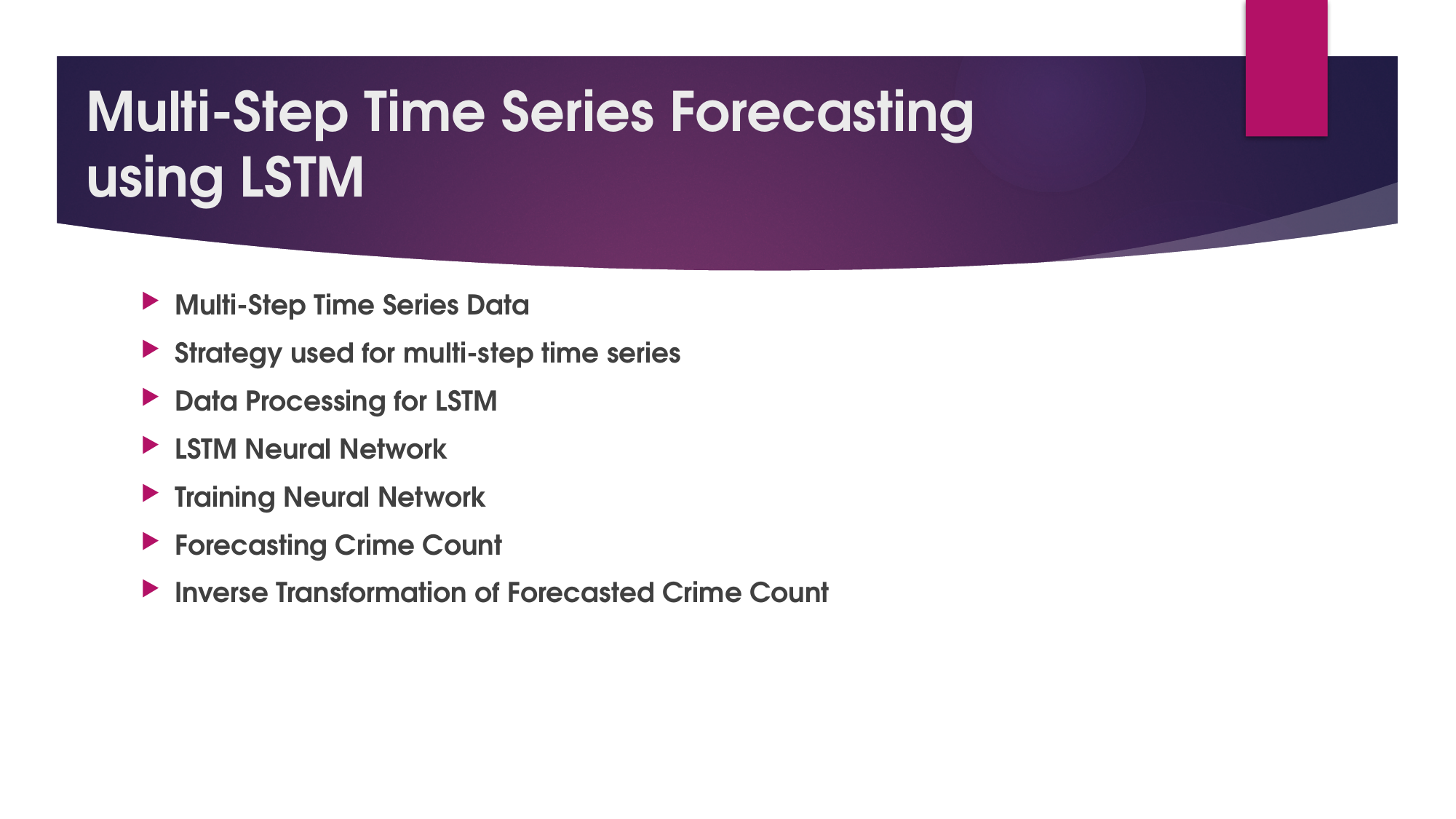

# Multi-Step Time Series Forecasting using LSTM
Multi-Step Time Series Data
Strategy used for multi-step time series
Data Processing for LSTM
LSTM Neural Network
Training Neural Network
Forecasting Crime Count
Inverse Transformation of Forecasted Crime Count